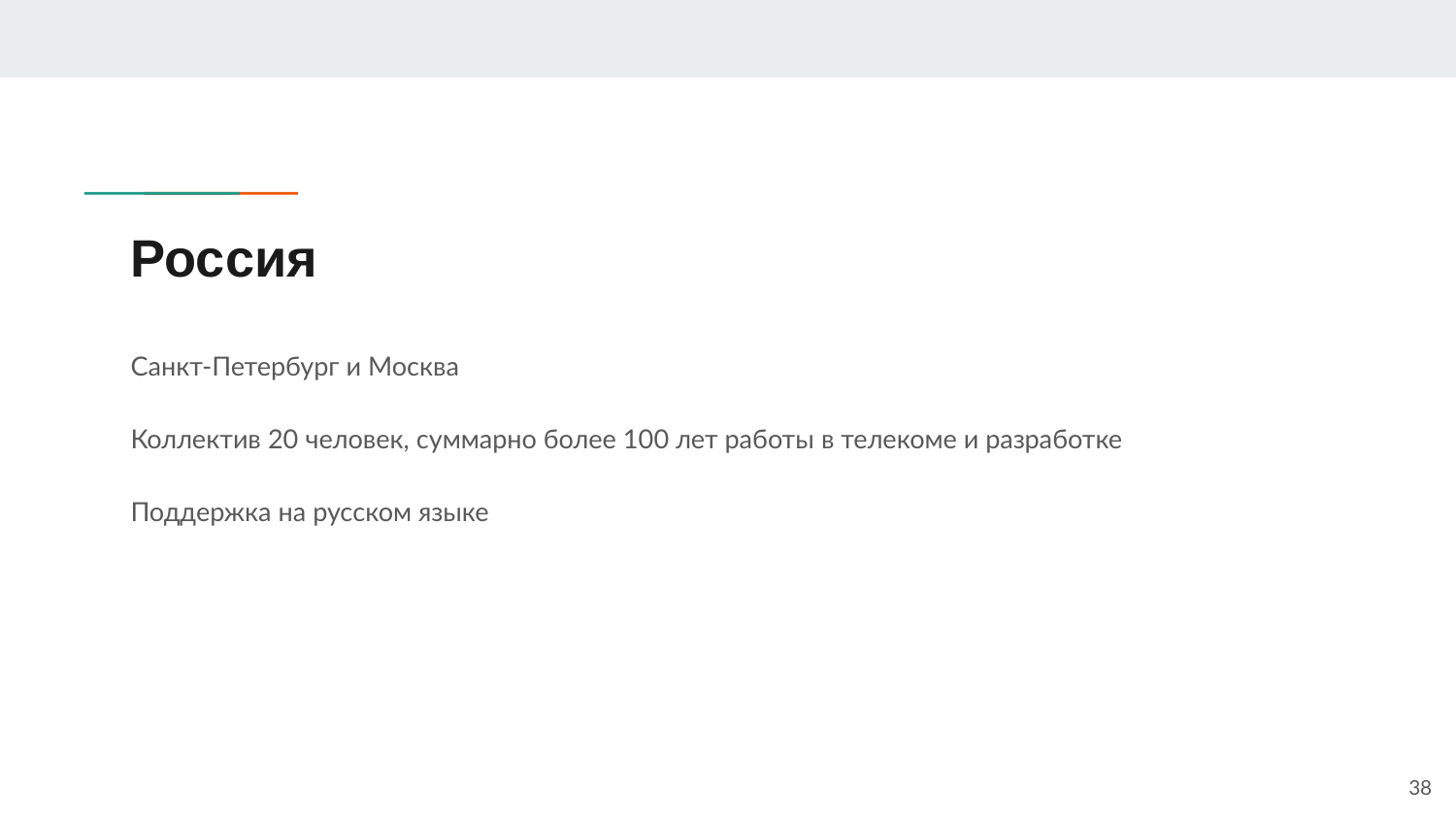

# Россия
Санкт-Петербург и Москва

Коллектив 20 человек, суммарно более 100 лет работы в телекоме и разработке

Поддержка на русском языке
38